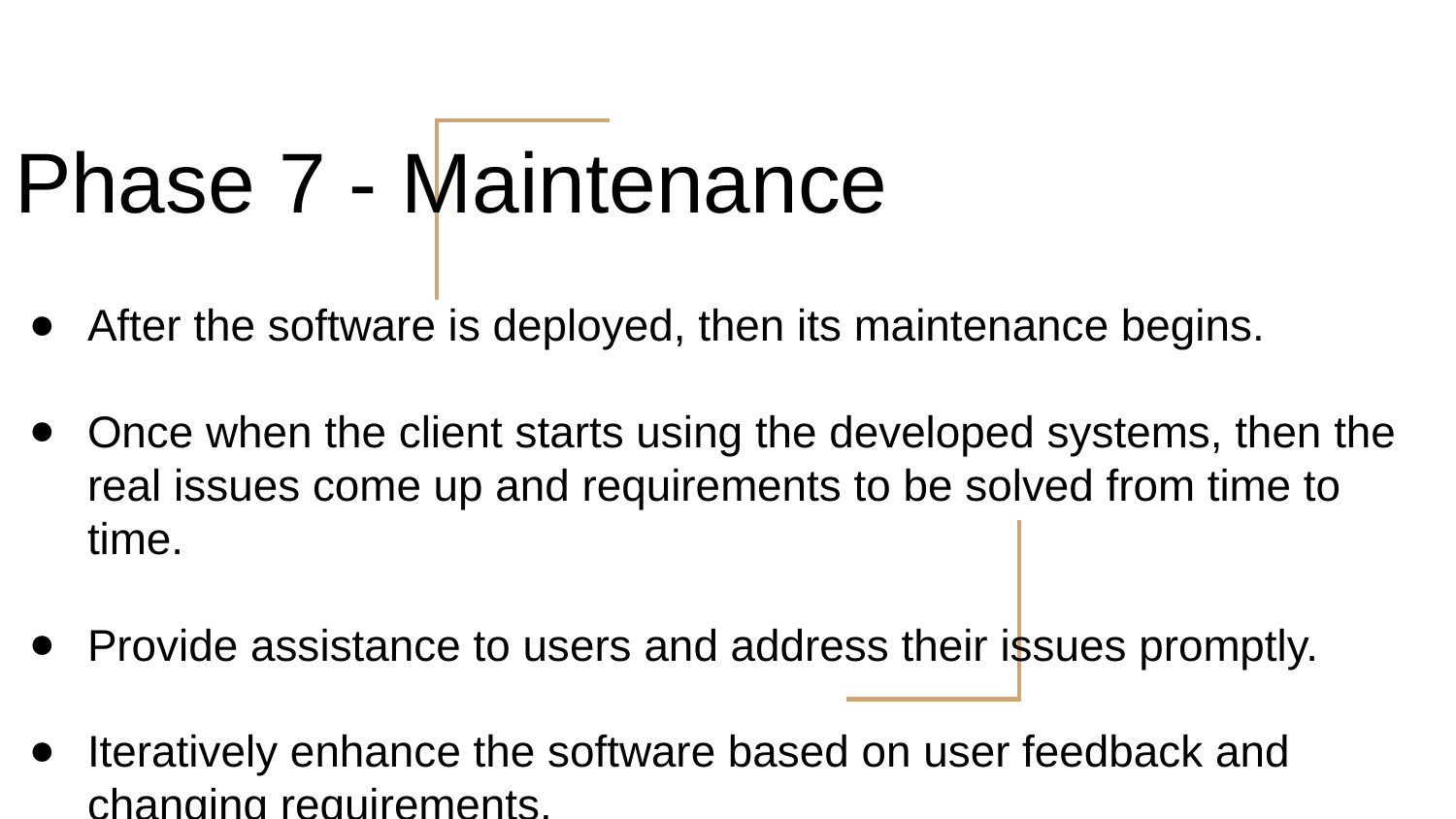

# Phase 7 - Maintenance

After the software is deployed, then its maintenance begins.

Once when the client starts using the developed systems, then the real issues come up and requirements to be solved from time to time.

Provide assistance to users and address their issues promptly.

Iteratively enhance the software based on user feedback and changing requirements.